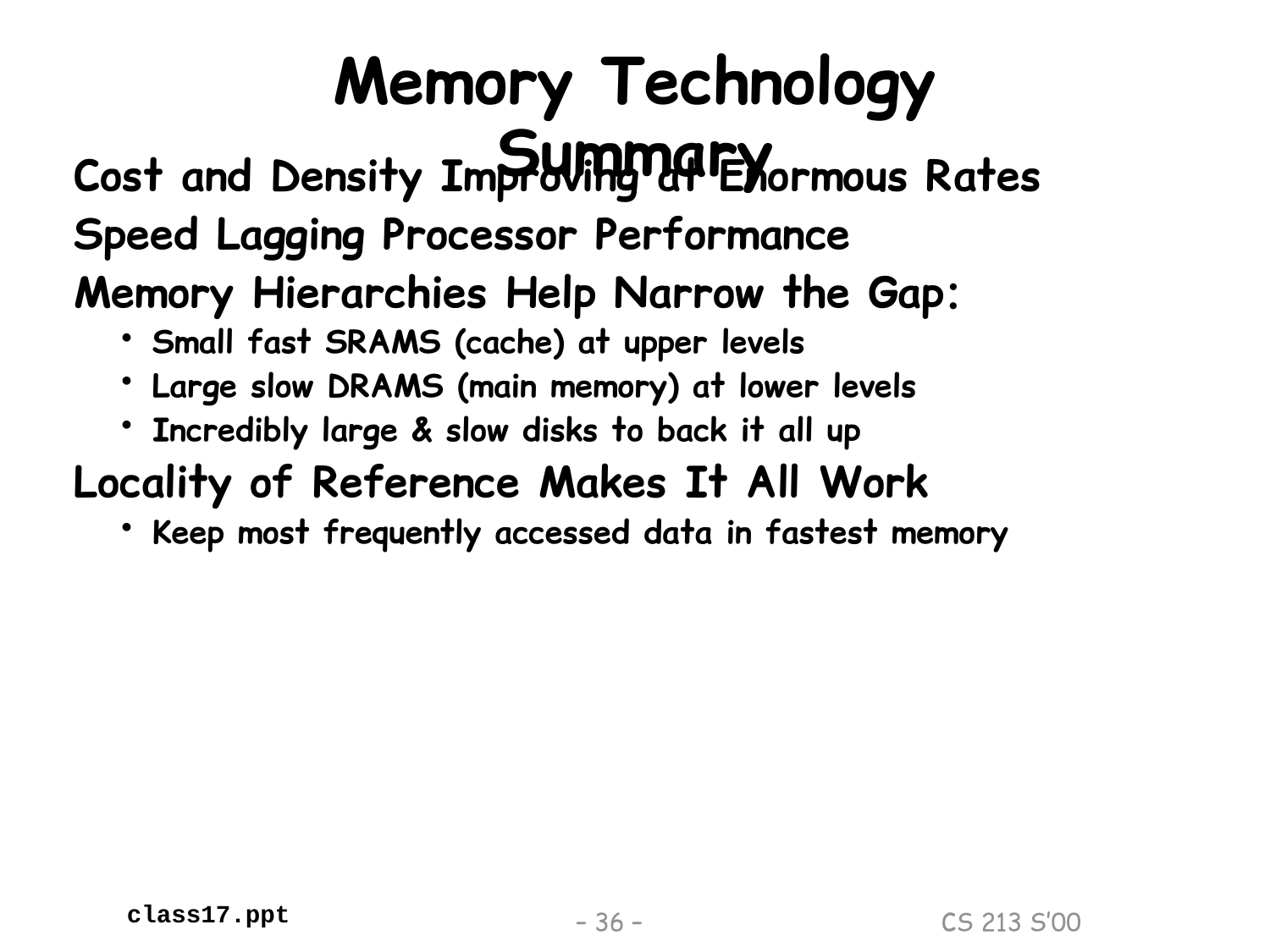

# Memory Technology Summary
Cost and Density Improving at Enormous Rates
Speed Lagging Processor Performance
Memory Hierarchies Help Narrow the Gap:
Small fast SRAMS (cache) at upper levels
Large slow DRAMS (main memory) at lower levels
Incredibly large & slow disks to back it all up
Locality of Reference Makes It All Work
Keep most frequently accessed data in fastest memory